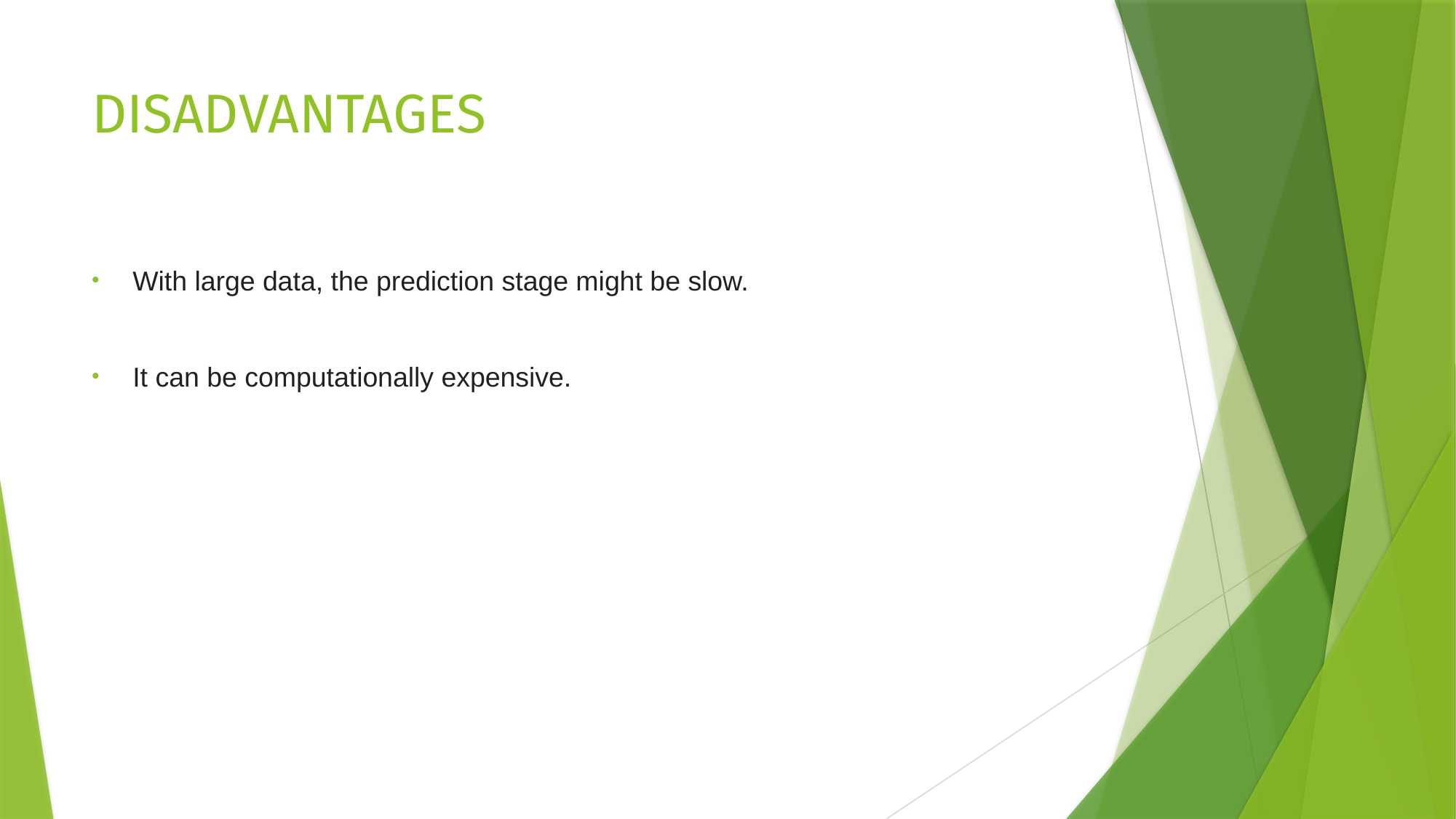

# DISADVANTAGES
With large data, the prediction stage might be slow.

It can be computationally expensive.